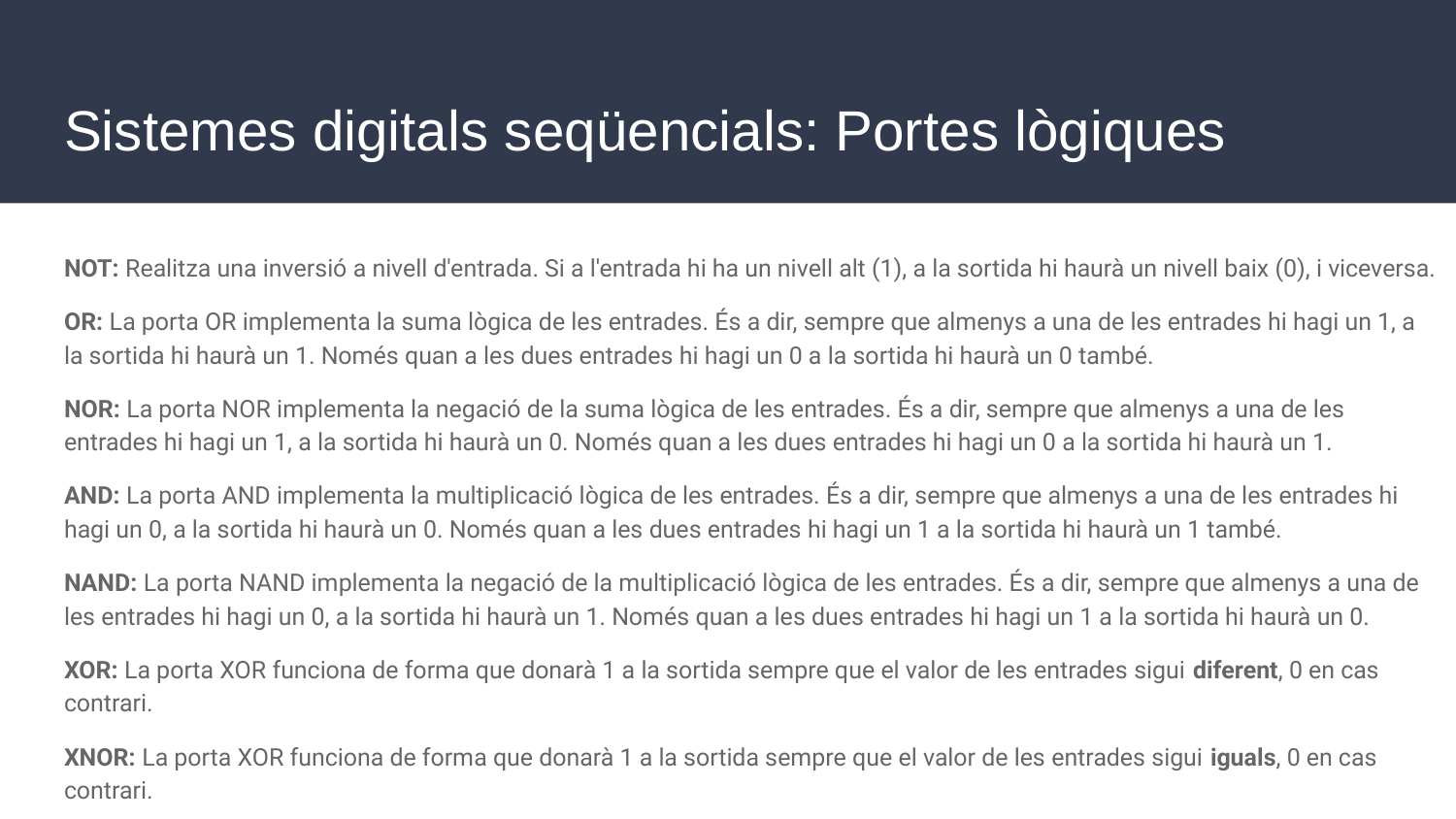

# Sistemes digitals seqüencials: Portes lògiques
NOT: Realitza una inversió a nivell d'entrada. Si a l'entrada hi ha un nivell alt (1), a la sortida hi haurà un nivell baix (0), i viceversa.
OR: La porta OR implementa la suma lògica de les entrades. És a dir, sempre que almenys a una de les entrades hi hagi un 1, a la sortida hi haurà un 1. Només quan a les dues entrades hi hagi un 0 a la sortida hi haurà un 0 també.
NOR: La porta NOR implementa la negació de la suma lògica de les entrades. És a dir, sempre que almenys a una de les entrades hi hagi un 1, a la sortida hi haurà un 0. Només quan a les dues entrades hi hagi un 0 a la sortida hi haurà un 1.
AND: La porta AND implementa la multiplicació lògica de les entrades. És a dir, sempre que almenys a una de les entrades hi hagi un 0, a la sortida hi haurà un 0. Només quan a les dues entrades hi hagi un 1 a la sortida hi haurà un 1 també.
NAND: La porta NAND implementa la negació de la multiplicació lògica de les entrades. És a dir, sempre que almenys a una de les entrades hi hagi un 0, a la sortida hi haurà un 1. Només quan a les dues entrades hi hagi un 1 a la sortida hi haurà un 0.
XOR: La porta XOR funciona de forma que donarà 1 a la sortida sempre que el valor de les entrades sigui diferent, 0 en cas contrari.
XNOR: La porta XOR funciona de forma que donarà 1 a la sortida sempre que el valor de les entrades sigui iguals, 0 en cas contrari.